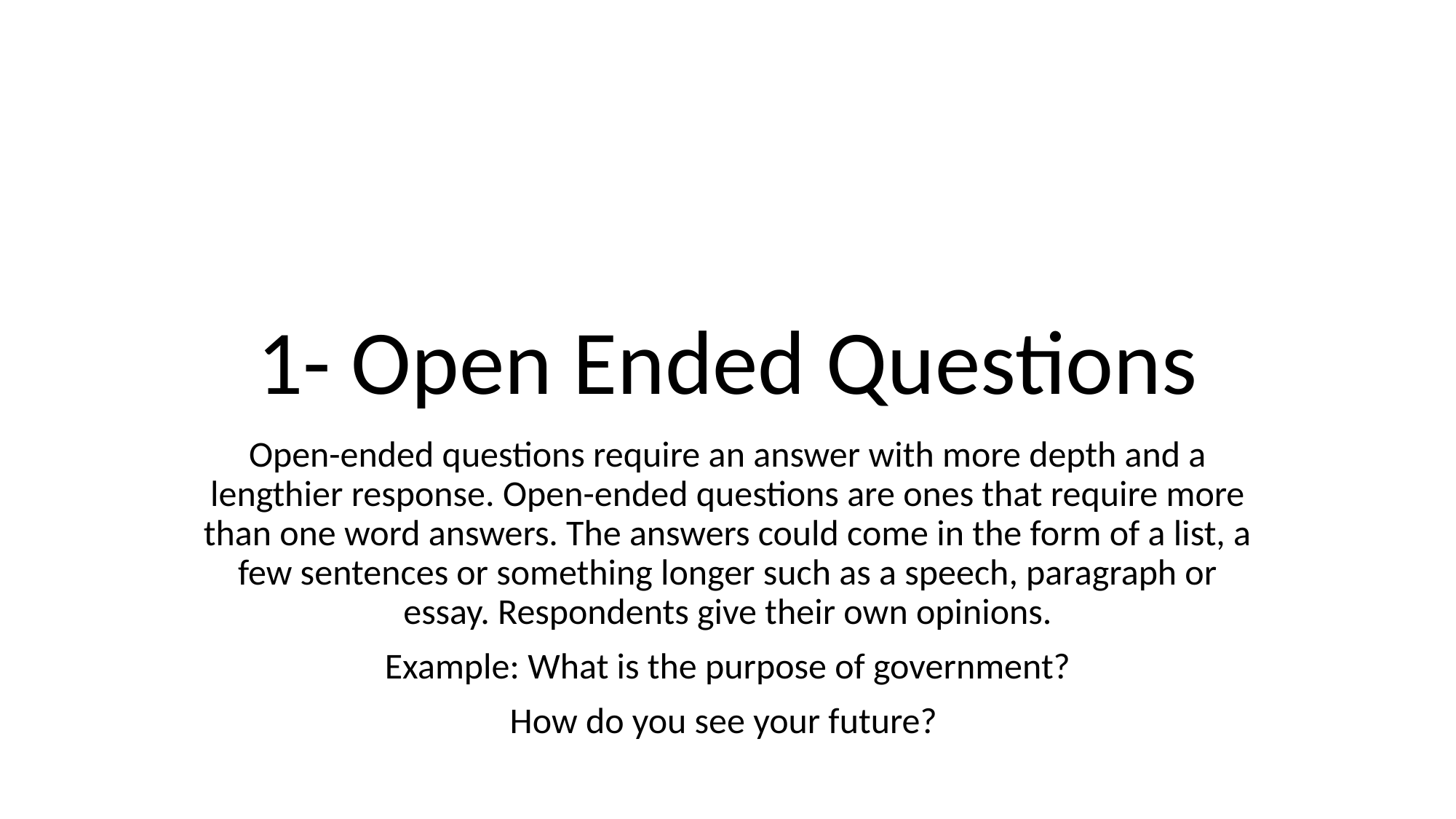

# 1- Open Ended Questions
Open-ended questions require an answer with more depth and a lengthier response. Open-ended questions are ones that require more than one word answers. The answers could come in the form of a list, a few sentences or something longer such as a speech, paragraph or essay. Respondents give their own opinions.
Example: What is the purpose of government?
How do you see your future?